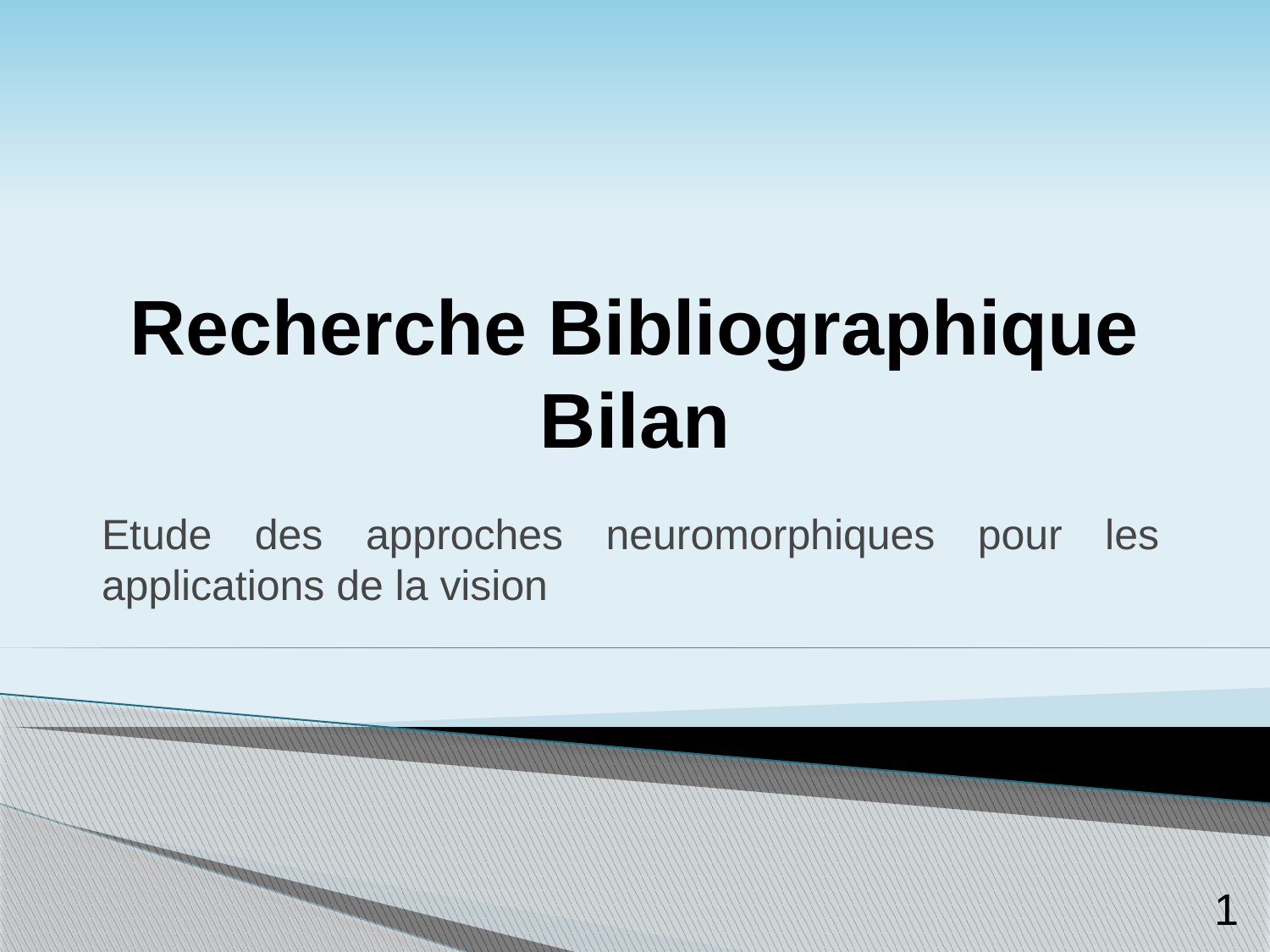

# Recherche Bibliographique Bilan
Etude des approches neuromorphiques pour les applications de la vision
1